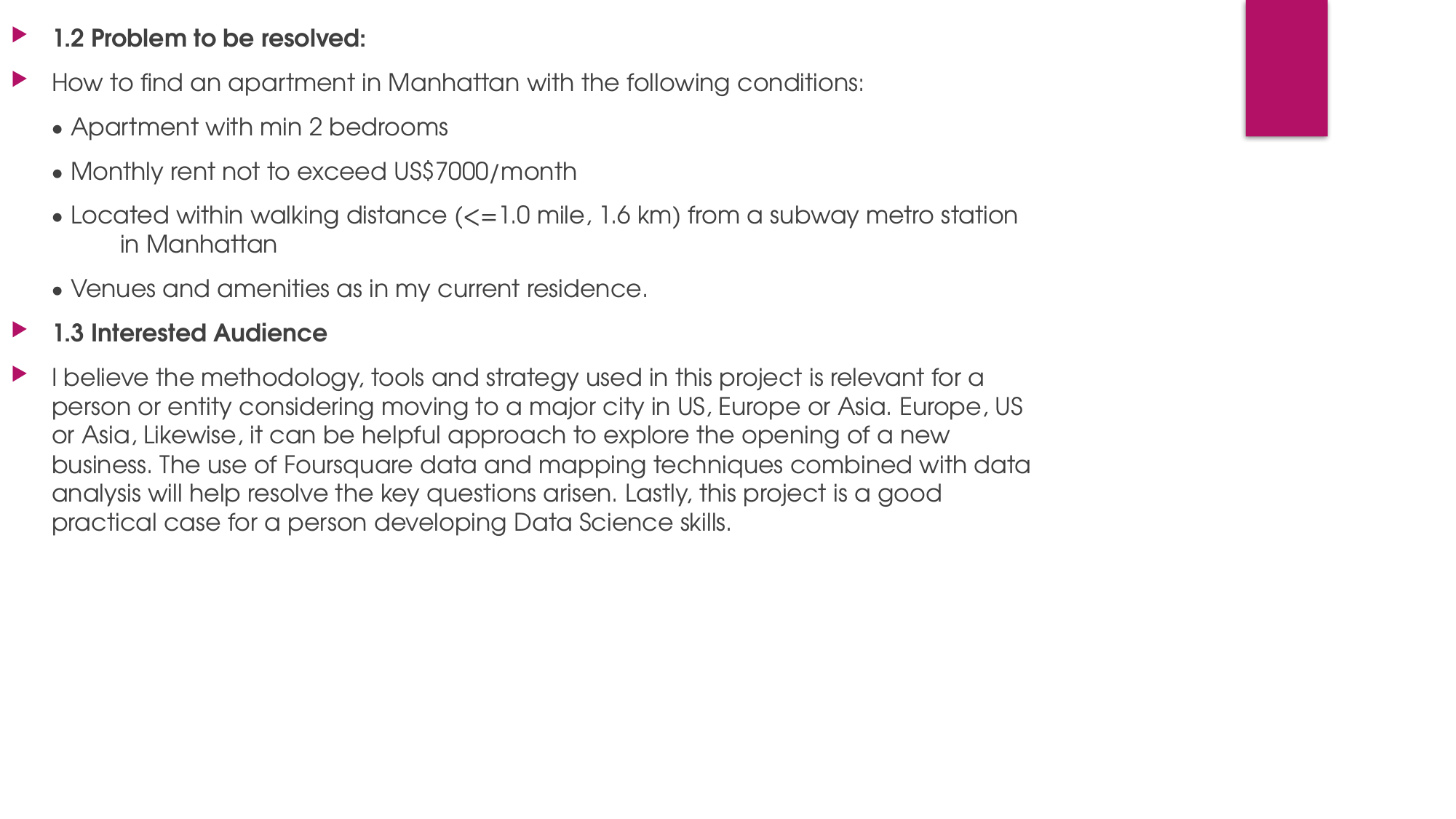

1.2 Problem to be resolved:
How to find an apartment in Manhattan with the following conditions:
      • Apartment with min 2 bedrooms
      • Monthly rent not to exceed US$7000/month
      • Located within walking distance (<=1.0 mile, 1.6 km) from a subway metro station   	in Manhattan
      • Venues and amenities as in my current residence.
1.3 Interested Audience
I believe the methodology, tools and strategy used in this project is relevant for a person or entity considering moving to a major city in US, Europe or Asia. Europe, US or Asia, Likewise, it can be helpful approach to explore the opening of a new business. The use of Foursquare data and mapping techniques combined with data analysis will help resolve the key questions arisen. Lastly, this project is a good practical case for a person developing Data Science skills.